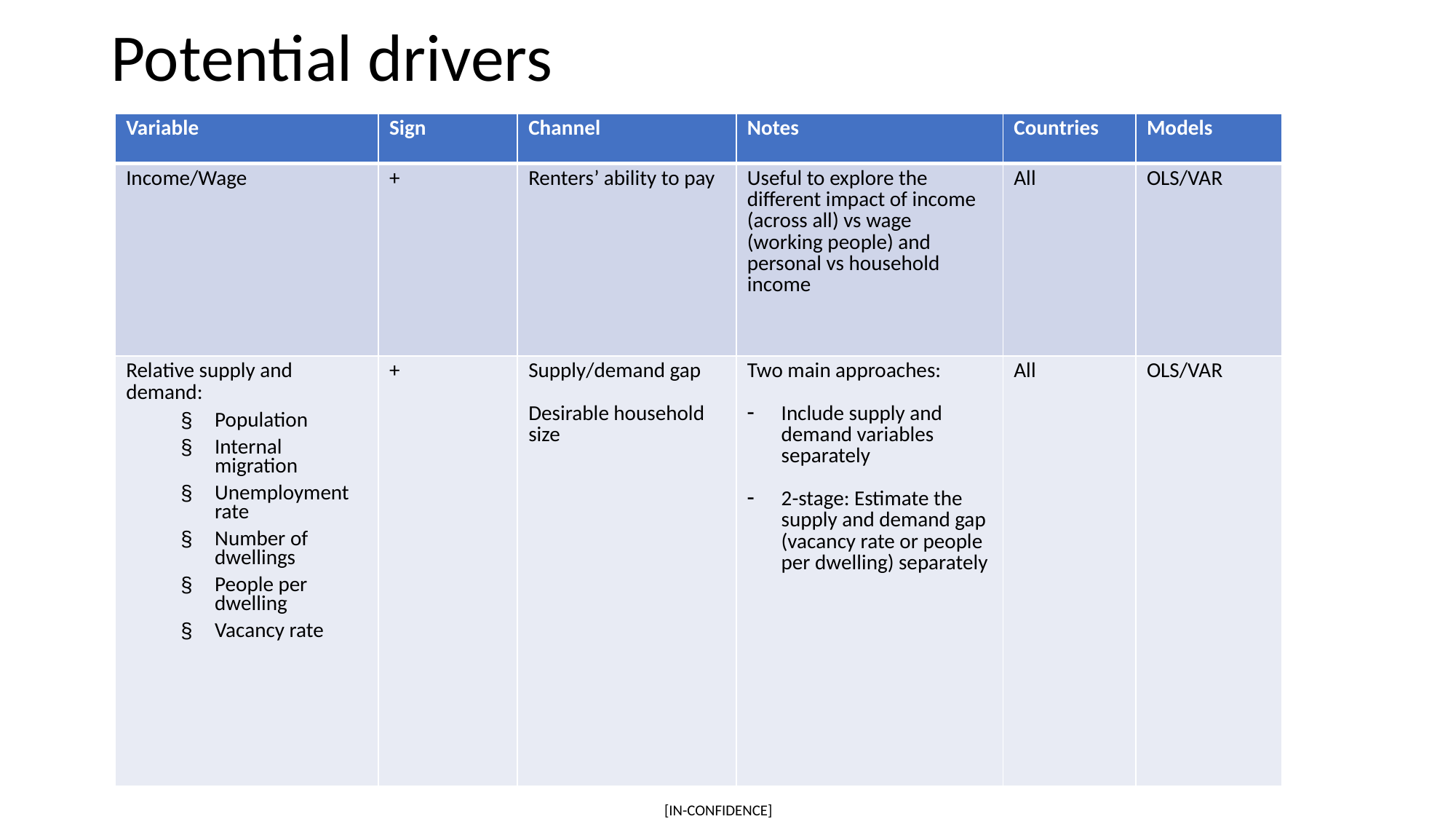

# Potential drivers
| Variable | Sign | Channel | Notes | Countries | Models |
| --- | --- | --- | --- | --- | --- |
| Income/Wage | + | Renters’ ability to pay | Useful to explore the different impact of income (across all) vs wage (working people) and personal vs household income | All | OLS/VAR |
| Relative supply and demand: Population Internal migration Unemployment rate Number of dwellings People per dwelling Vacancy rate | + | Supply/demand gap Desirable household size | Two main approaches: Include supply and demand variables separately 2-stage: Estimate the supply and demand gap (vacancy rate or people per dwelling) separately | All | OLS/VAR |